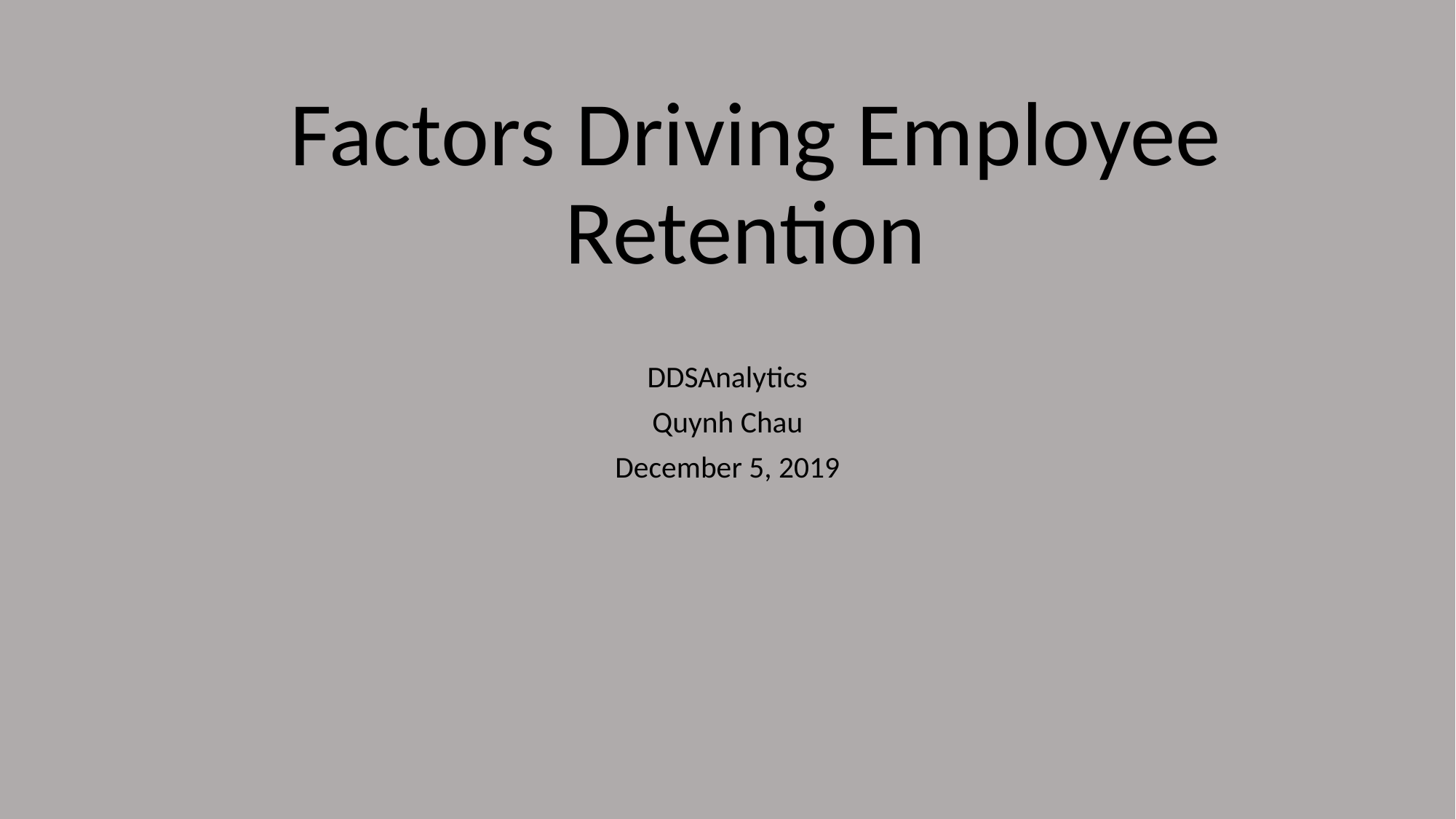

# Factors Driving Employee Retention
DDSAnalytics
Quynh Chau
December 5, 2019